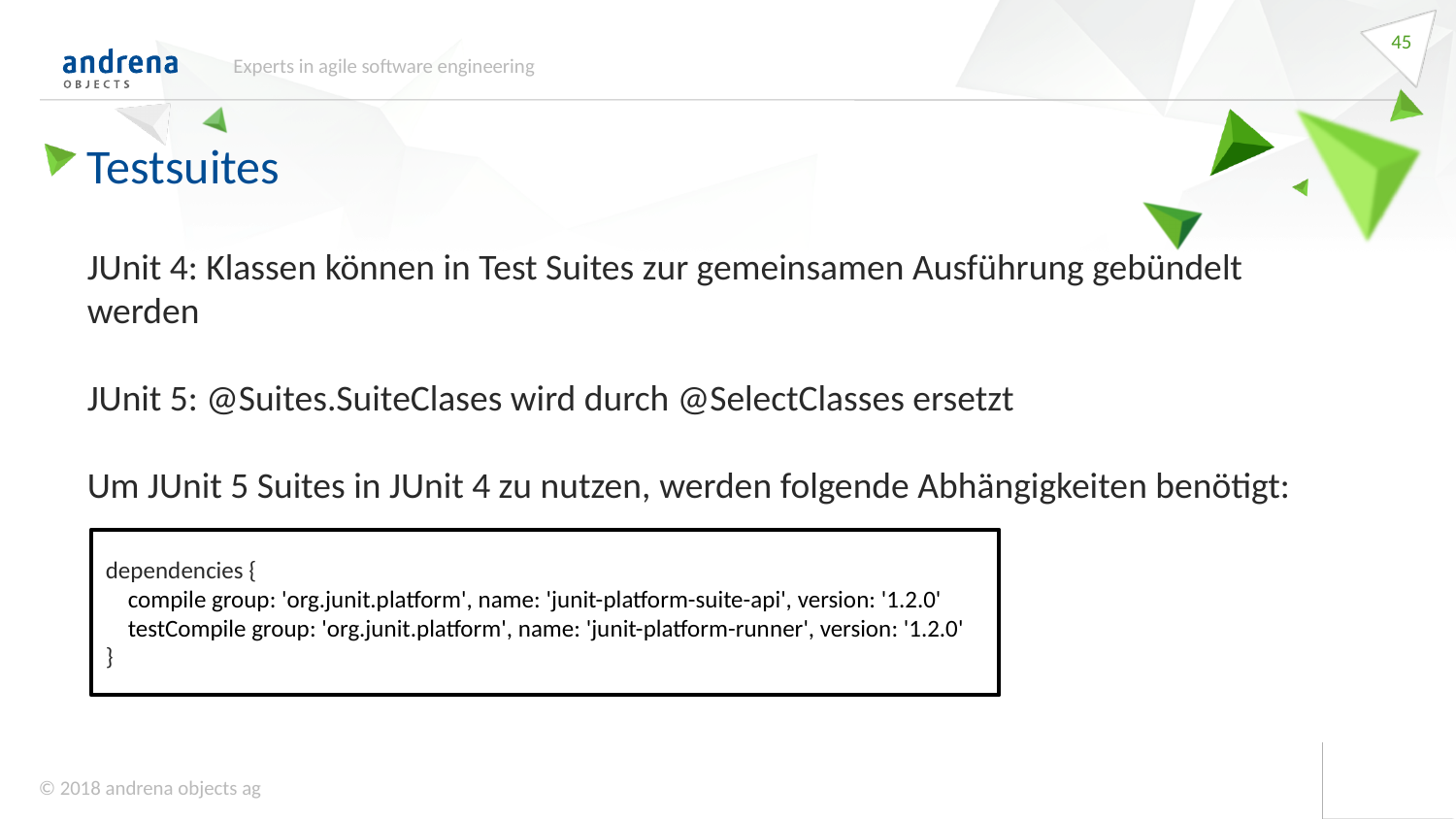

45
Experts in agile software engineering
Testsuites

JUnit 4: Klassen können in Test Suites zur gemeinsamen Ausführung gebündelt werden

JUnit 5: @Suites.SuiteClases wird durch @SelectClasses ersetzt

Um JUnit 5 Suites in JUnit 4 zu nutzen, werden folgende Abhängigkeiten benötigt:

dependencies {
    compile group: 'org.junit.platform', name: 'junit-platform-suite-api', version: '1.2.0'
    testCompile group: 'org.junit.platform', name: 'junit-platform-runner', version: '1.2.0'
}